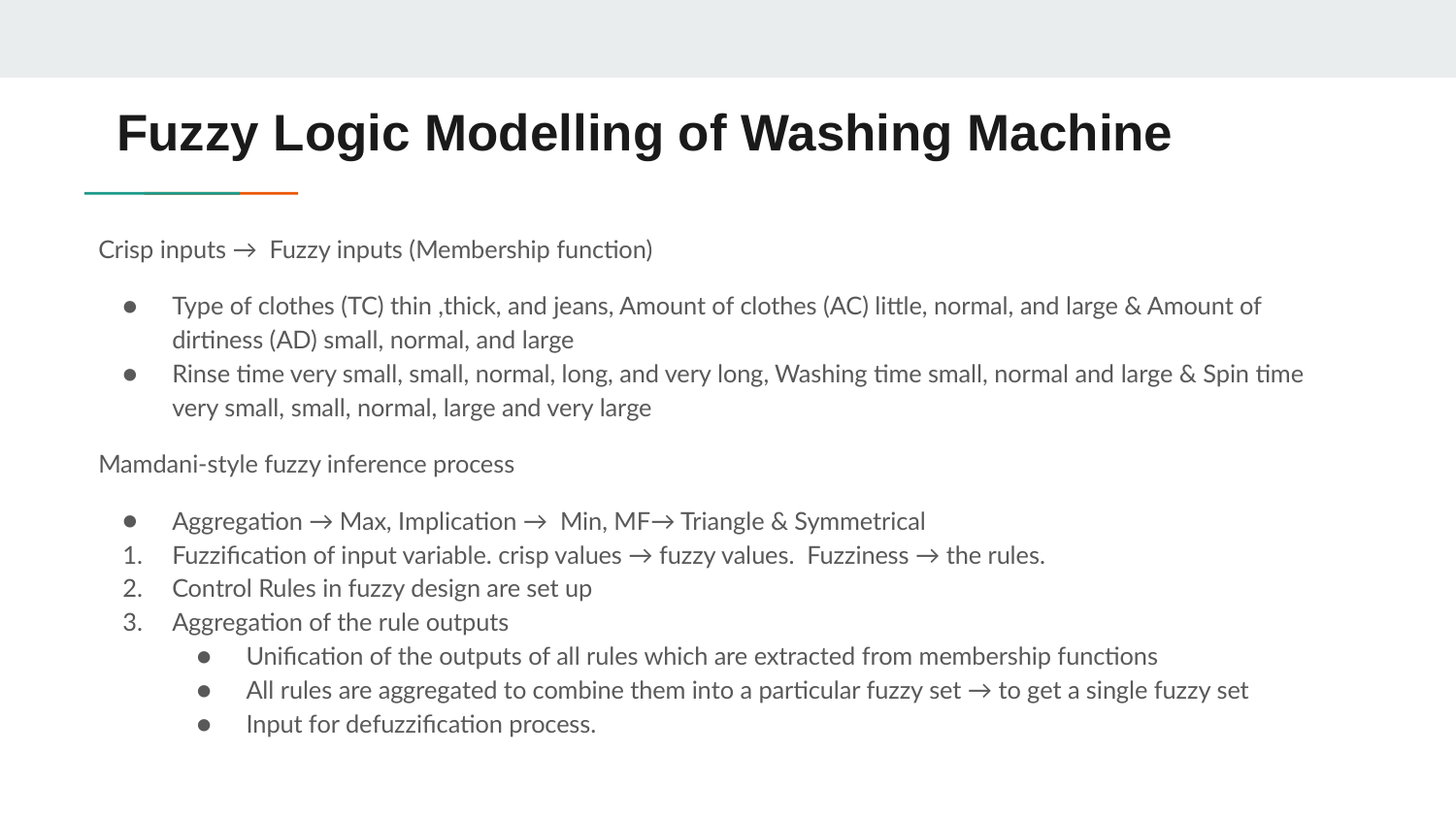

# Fuzzy Logic Modelling of Washing Machine
Crisp inputs →  Fuzzy inputs (Membership function)
Type of clothes (TC) thin ,thick, and jeans, Amount of clothes (AC) little, normal, and large & Amount of dirtiness (AD) small, normal, and large
Rinse time very small, small, normal, long, and very long, Washing time small, normal and large & Spin time very small, small, normal, large and very large
Mamdani-style fuzzy inference process
Aggregation → Max, Implication →  Min, MF→ Triangle & Symmetrical
Fuzzification of input variable. crisp values → fuzzy values.  Fuzziness → the rules.
Control Rules in fuzzy design are set up
Aggregation of the rule outputs
Unification of the outputs of all rules which are extracted from membership functions
All rules are aggregated to combine them into a particular fuzzy set → to get a single fuzzy set
Input for defuzzification process.